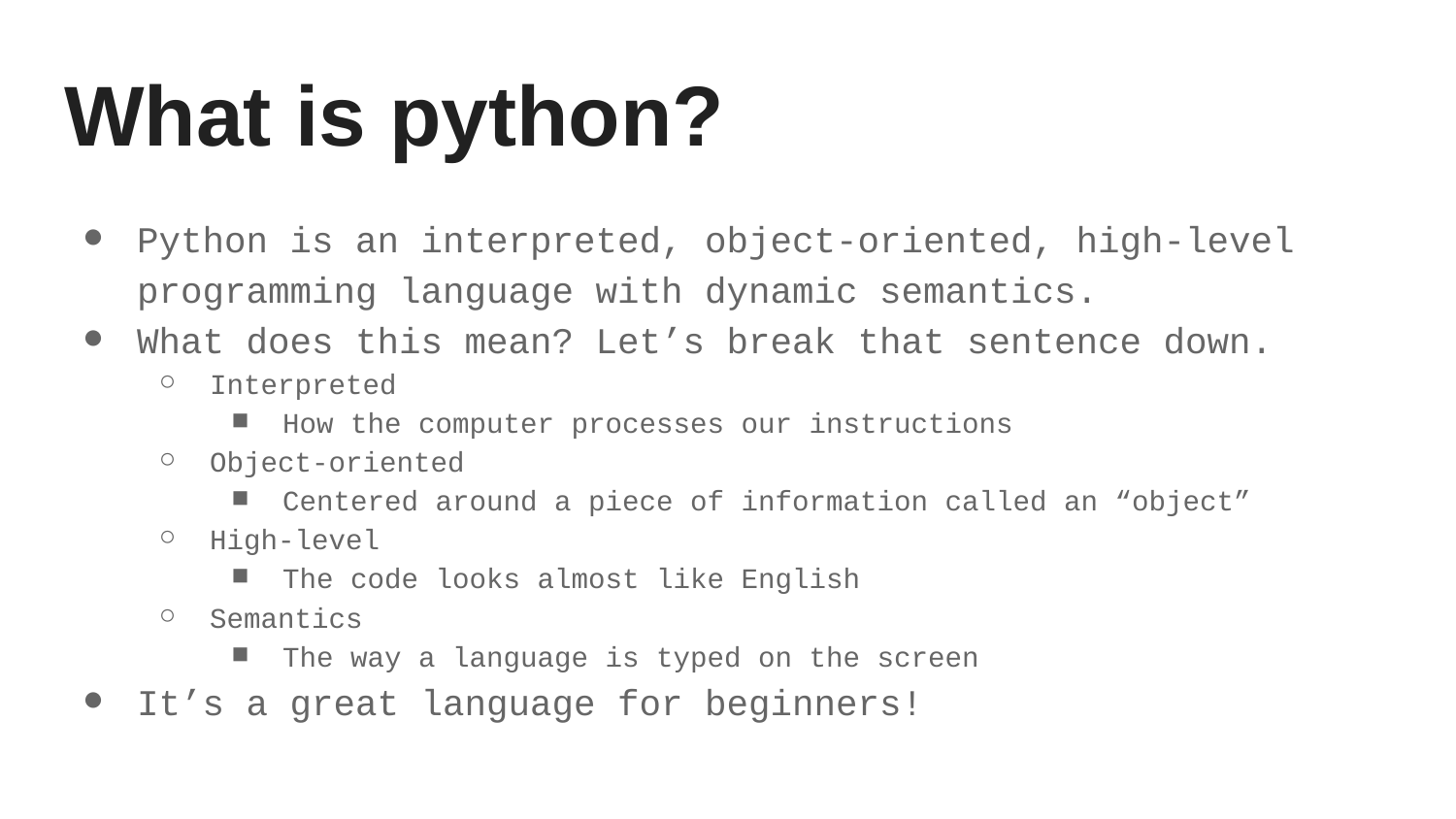

# What is python?
Python is an interpreted, object-oriented, high-level programming language with dynamic semantics.
What does this mean? Let’s break that sentence down.
Interpreted
How the computer processes our instructions
Object-oriented
Centered around a piece of information called an “object”
High-level
The code looks almost like English
Semantics
The way a language is typed on the screen
It’s a great language for beginners!